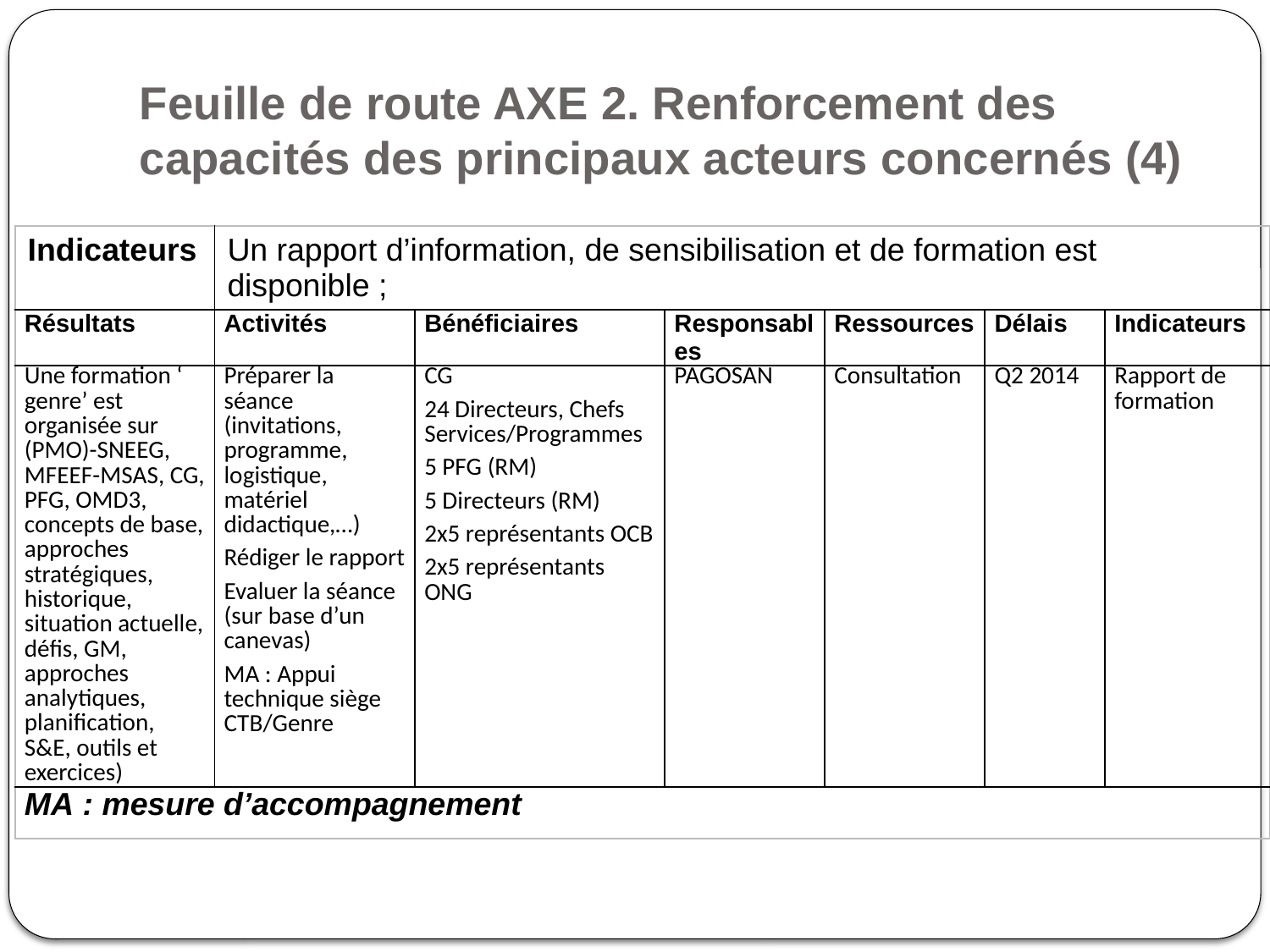

# Feuille de route AXE 2. Renforcement des capacités des principaux acteurs concernés (4)
| Indicateurs | Un rapport d’information, de sensibilisation et de formation est disponible ; |  |  |  |  |  |
| --- | --- | --- | --- | --- | --- | --- |
| Résultats | Activités | Bénéficiaires | Responsables | Ressources | Délais | Indicateurs |
| Une formation ‘ genre’ est organisée sur (PMO)-SNEEG, MFEEF-MSAS, CG, PFG, OMD3, concepts de base, approches stratégiques, historique, situation actuelle, défis, GM, approches analytiques, planification, S&E, outils et exercices) | Préparer la séance (invitations, programme, logistique, matériel didactique,…) Rédiger le rapport Evaluer la séance (sur base d’un canevas) MA : Appui technique siège CTB/Genre | CG 24 Directeurs, Chefs Services/Programmes 5 PFG (RM) 5 Directeurs (RM) 2x5 représentants OCB 2x5 représentants ONG | PAGOSAN | Consultation | Q2 2014 | Rapport de formation |
| MA : mesure d’accompagnement |  |  |  |  |  |  |